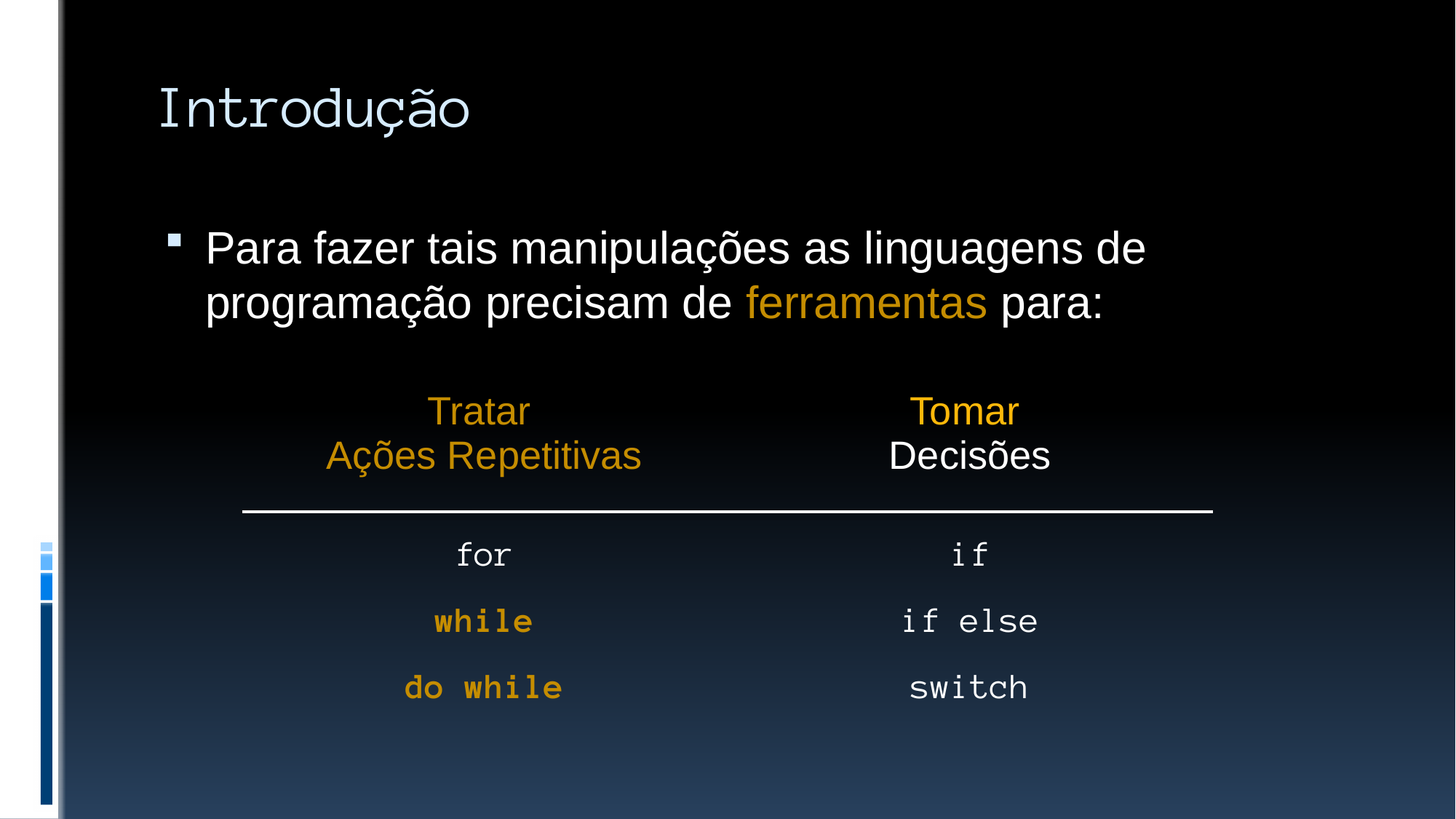

# Introdução
Para fazer tais manipulações as linguagens de programação precisam de ferramentas para:

| Tratar Ações Repetitivas | Tomar Decisões |
| --- | --- |
| for | if |
| while | if else |
| do while | switch |